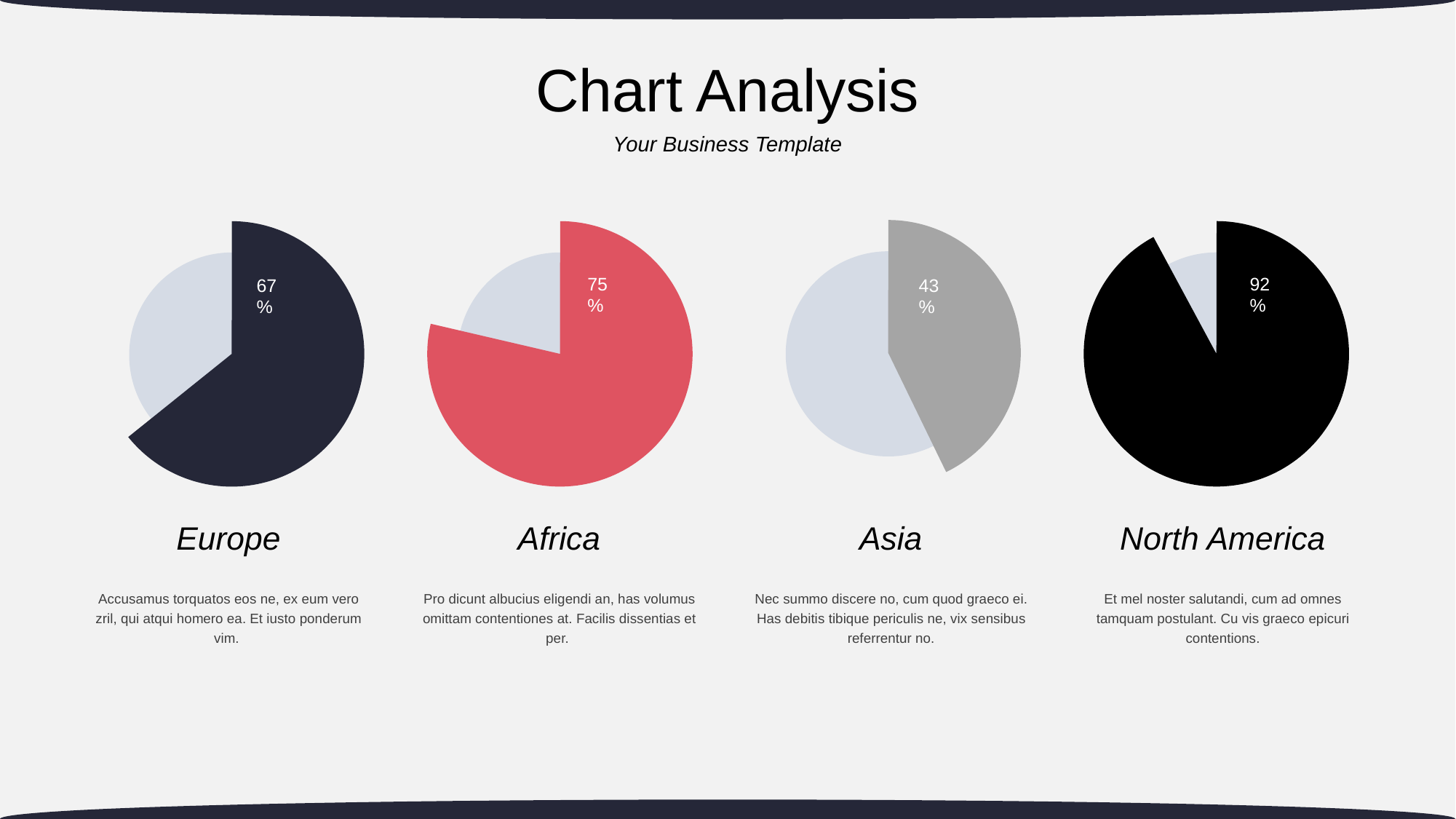

# Chart Analysis
Your Business Template

75%
92%
67%
43%
Africa
Europe
Asia
North America
Pro dicunt albucius eligendi an, has volumus omittam contentiones at. Facilis dissentias et per.
Accusamus torquatos eos ne, ex eum vero zril, qui atqui homero ea. Et iusto ponderum vim.
Nec summo discere no, cum quod graeco ei. Has debitis tibique periculis ne, vix sensibus referrentur no.
Et mel noster salutandi, cum ad omnes tamquam postulant. Cu vis graeco epicuri contentions.